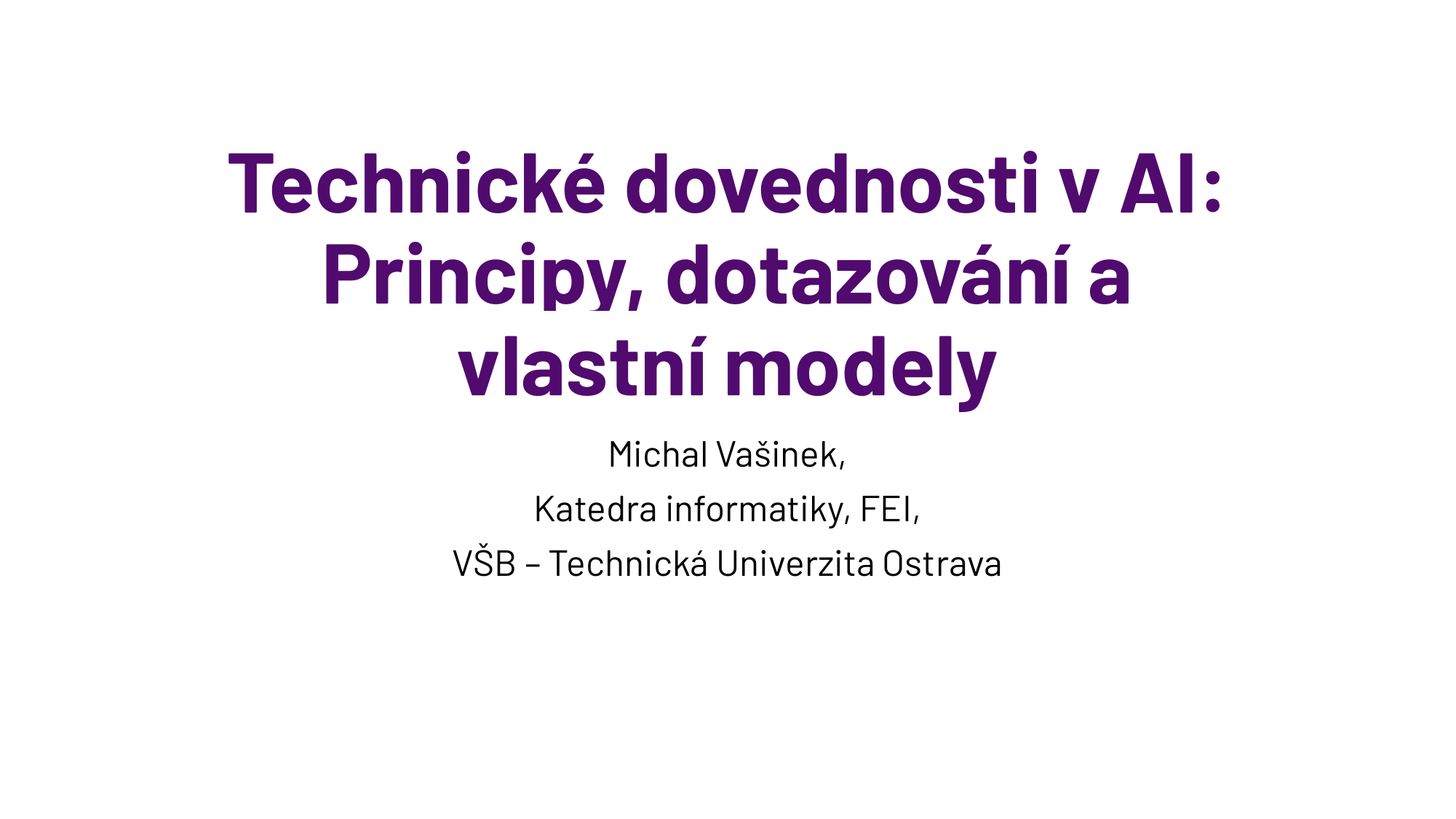

# Technické dovednosti v AI: Principy, dotazování a vlastní modely
Michal Vašinek,
Katedra informatiky, FEI,
VŠB – Technická Univerzita Ostrava